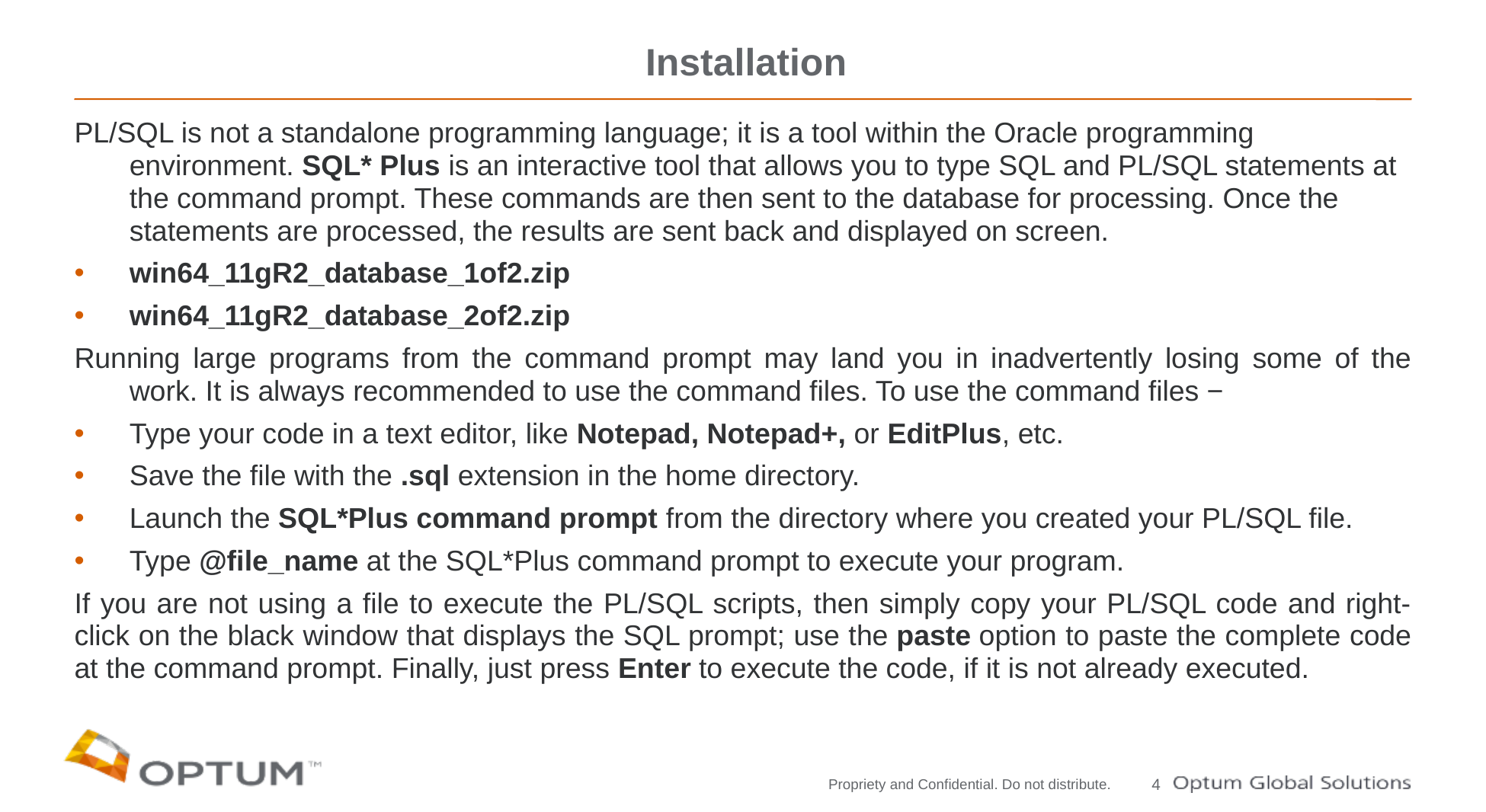

# Installation
PL/SQL is not a standalone programming language; it is a tool within the Oracle programming environment. SQL* Plus is an interactive tool that allows you to type SQL and PL/SQL statements at the command prompt. These commands are then sent to the database for processing. Once the statements are processed, the results are sent back and displayed on screen.
win64_11gR2_database_1of2.zip
win64_11gR2_database_2of2.zip
Running large programs from the command prompt may land you in inadvertently losing some of the work. It is always recommended to use the command files. To use the command files −
Type your code in a text editor, like Notepad, Notepad+, or EditPlus, etc.
Save the file with the .sql extension in the home directory.
Launch the SQL*Plus command prompt from the directory where you created your PL/SQL file.
Type @file_name at the SQL*Plus command prompt to execute your program.
If you are not using a file to execute the PL/SQL scripts, then simply copy your PL/SQL code and right-click on the black window that displays the SQL prompt; use the paste option to paste the complete code at the command prompt. Finally, just press Enter to execute the code, if it is not already executed.

4